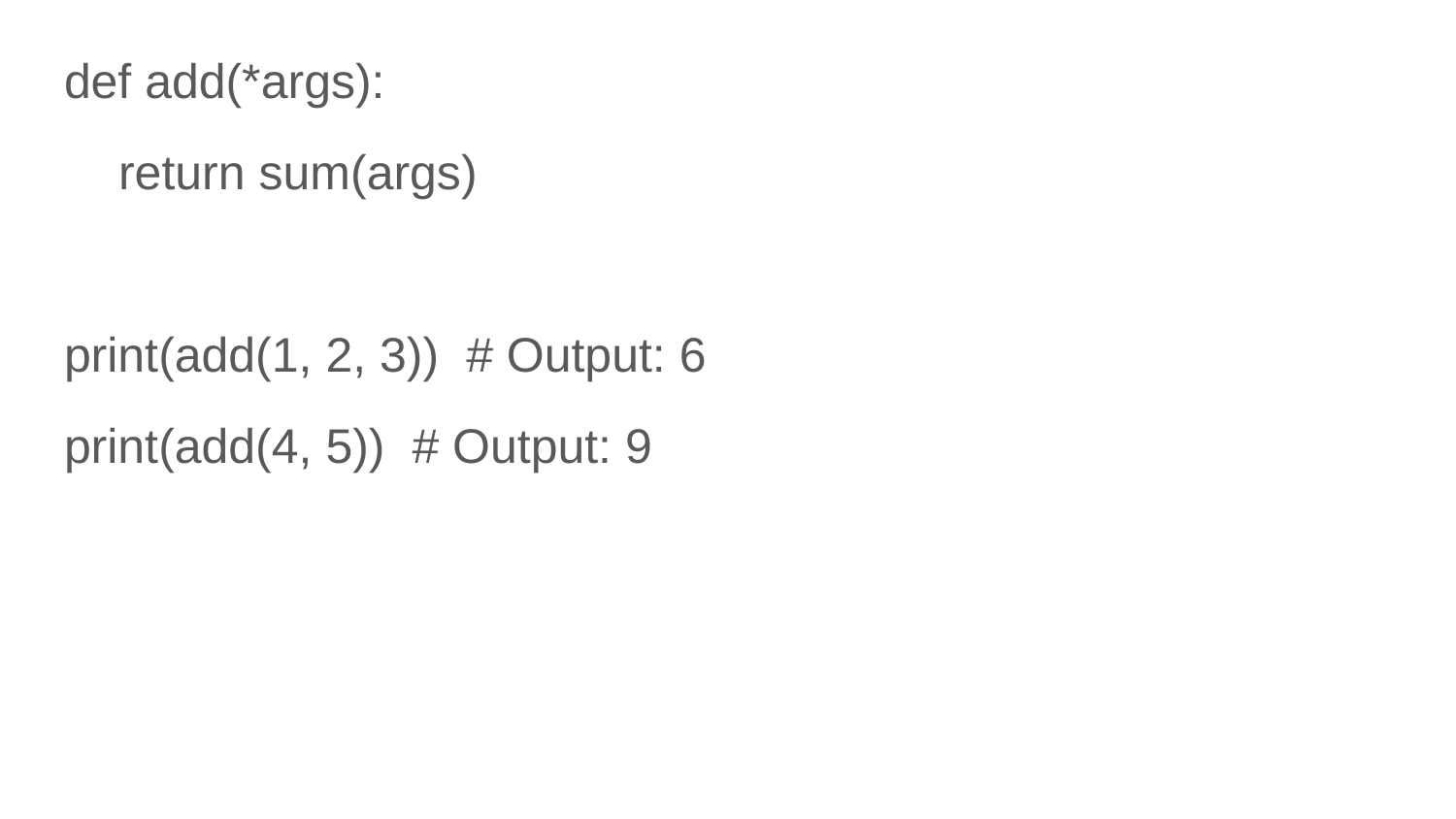

def add(*args):
    return sum(args)

print(add(1, 2, 3))  # Output: 6
print(add(4, 5))  # Output: 9